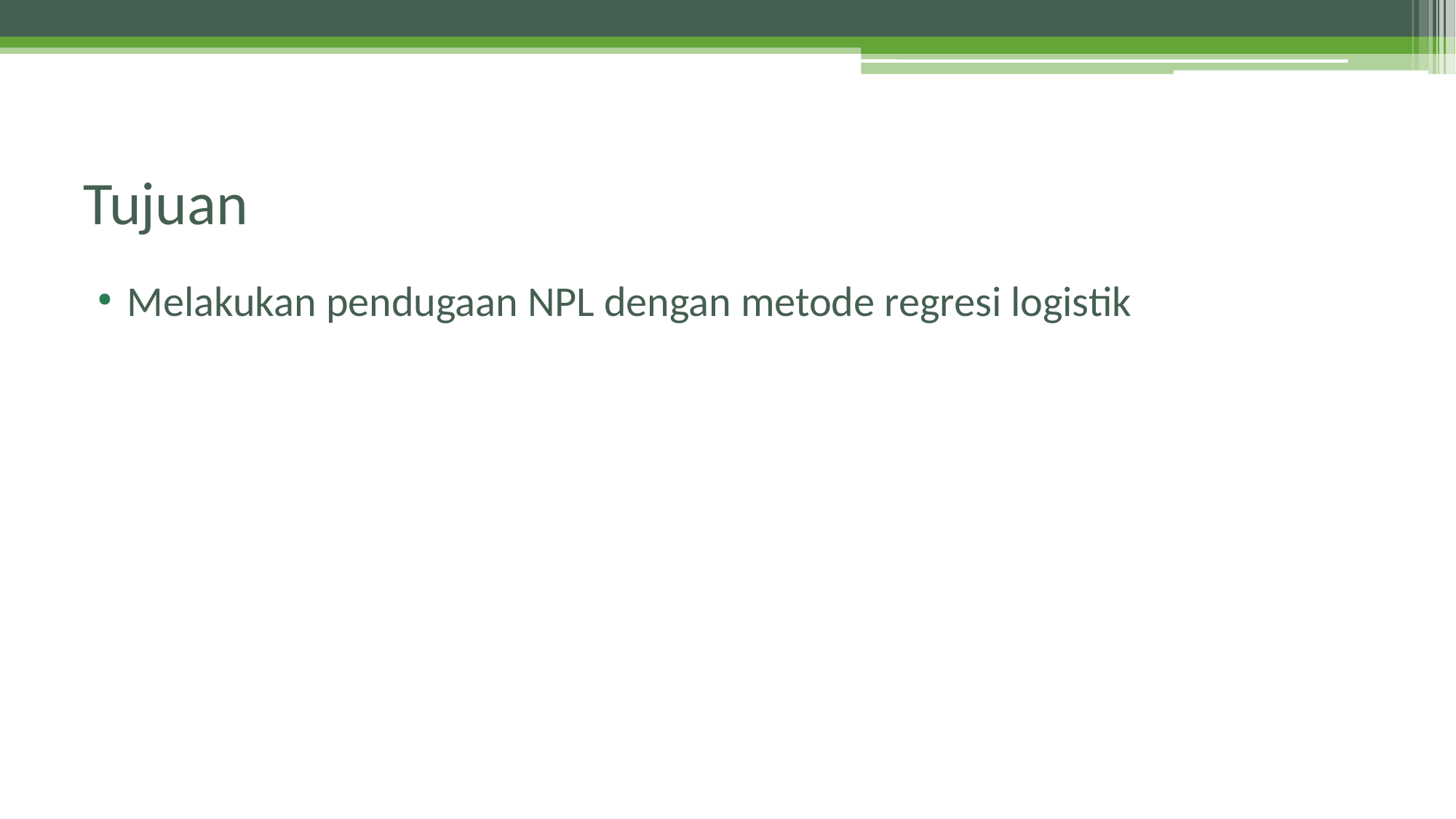

# Tujuan
Melakukan pendugaan NPL dengan metode regresi logistik